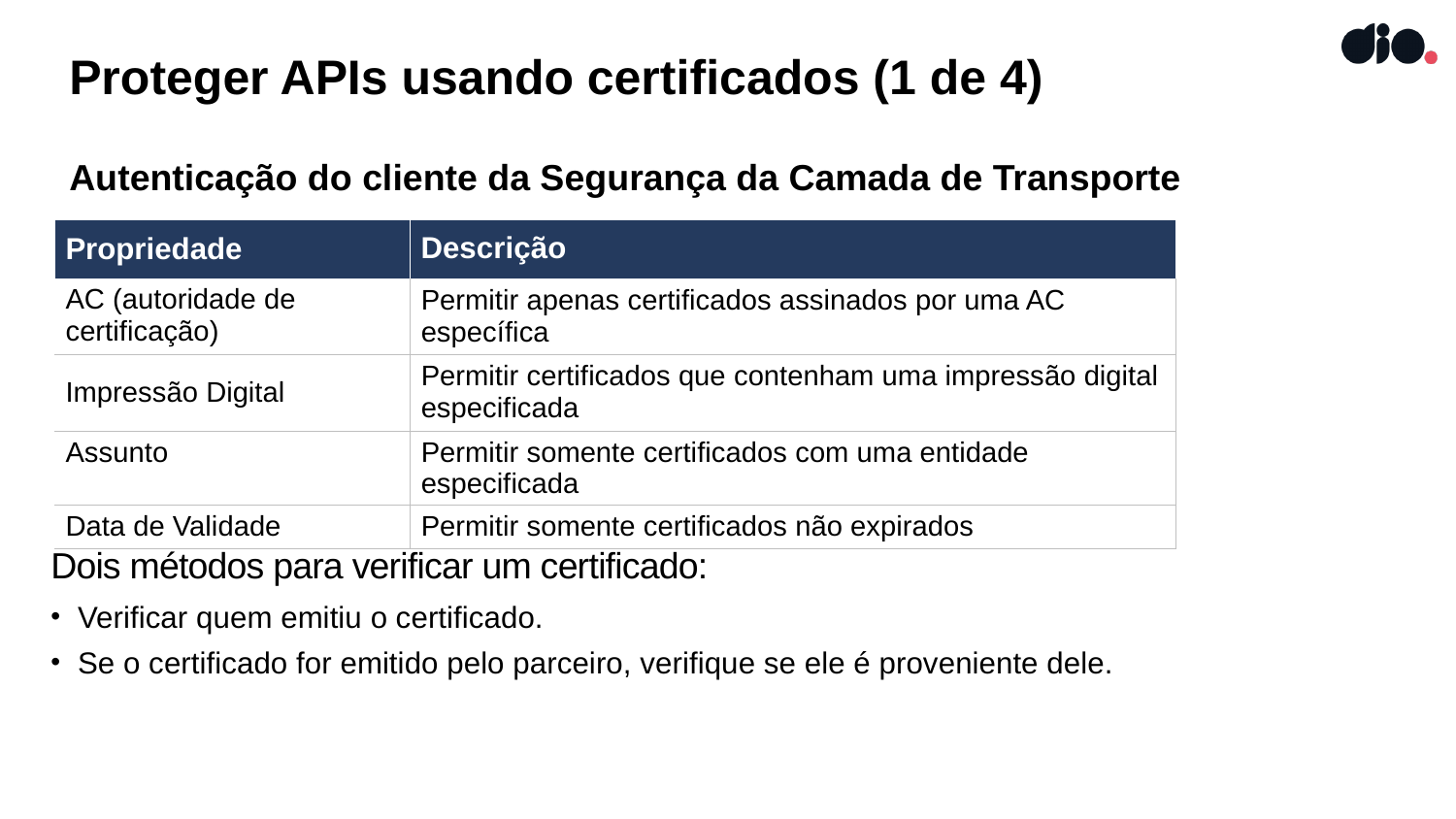

# Proteger APIs usando certificados (1 de 4)
Autenticação do cliente da Segurança da Camada de Transporte

| Propriedade | Descrição |
| --- | --- |
| AC (autoridade de certificação) | Permitir apenas certificados assinados por uma AC específica |
| Impressão Digital | Permitir certificados que contenham uma impressão digital especificada |
| Assunto | Permitir somente certificados com uma entidade especificada |
| Data de Validade | Permitir somente certificados não expirados |
Dois métodos para verificar um certificado:
Verificar quem emitiu o certificado.
Se o certificado for emitido pelo parceiro, verifique se ele é proveniente dele.